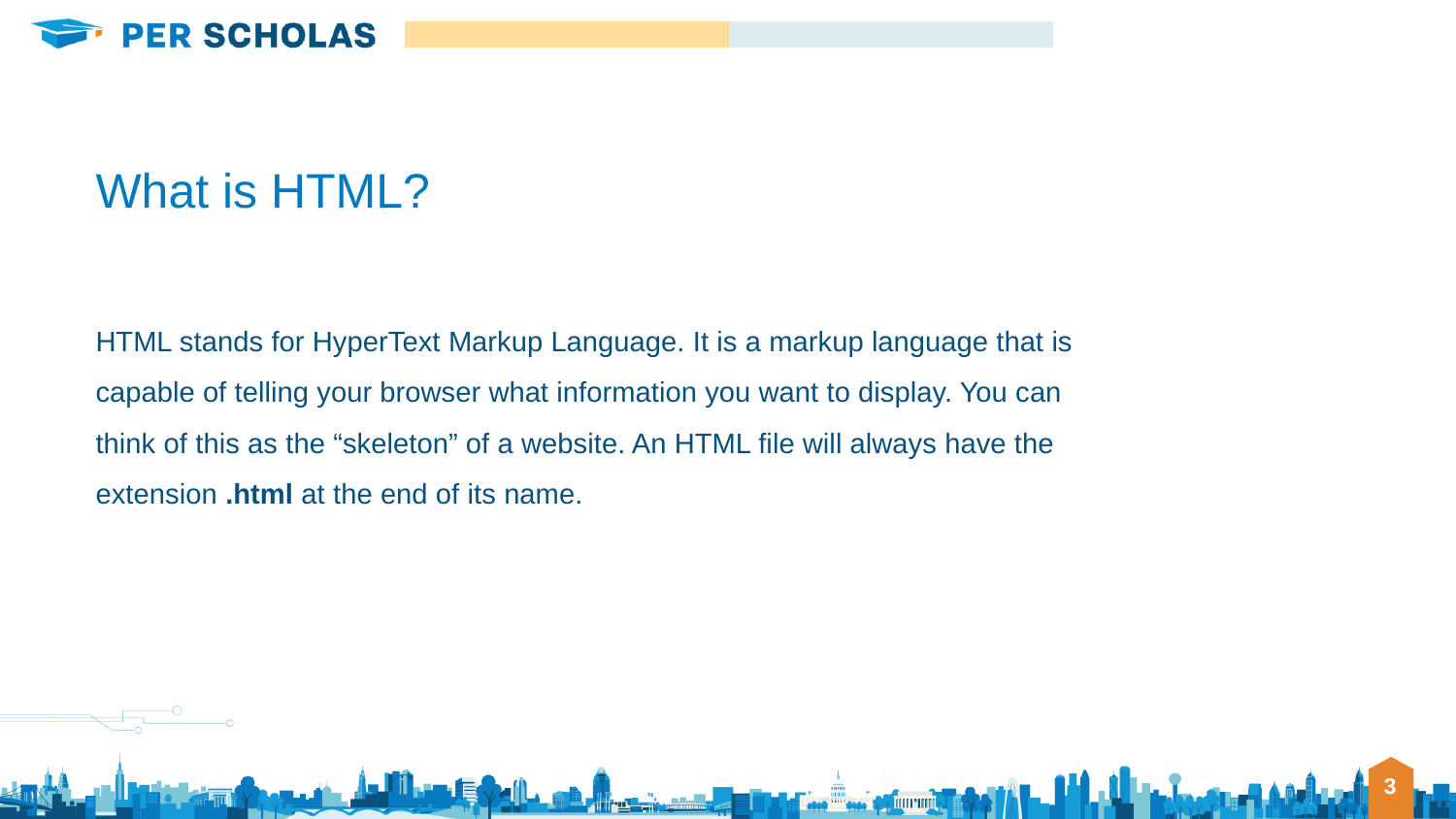

# What is HTML?
HTML stands for HyperText Markup Language. It is a markup language that is capable of telling your browser what information you want to display. You can think of this as the “skeleton” of a website. An HTML file will always have the extension .html at the end of its name.
3